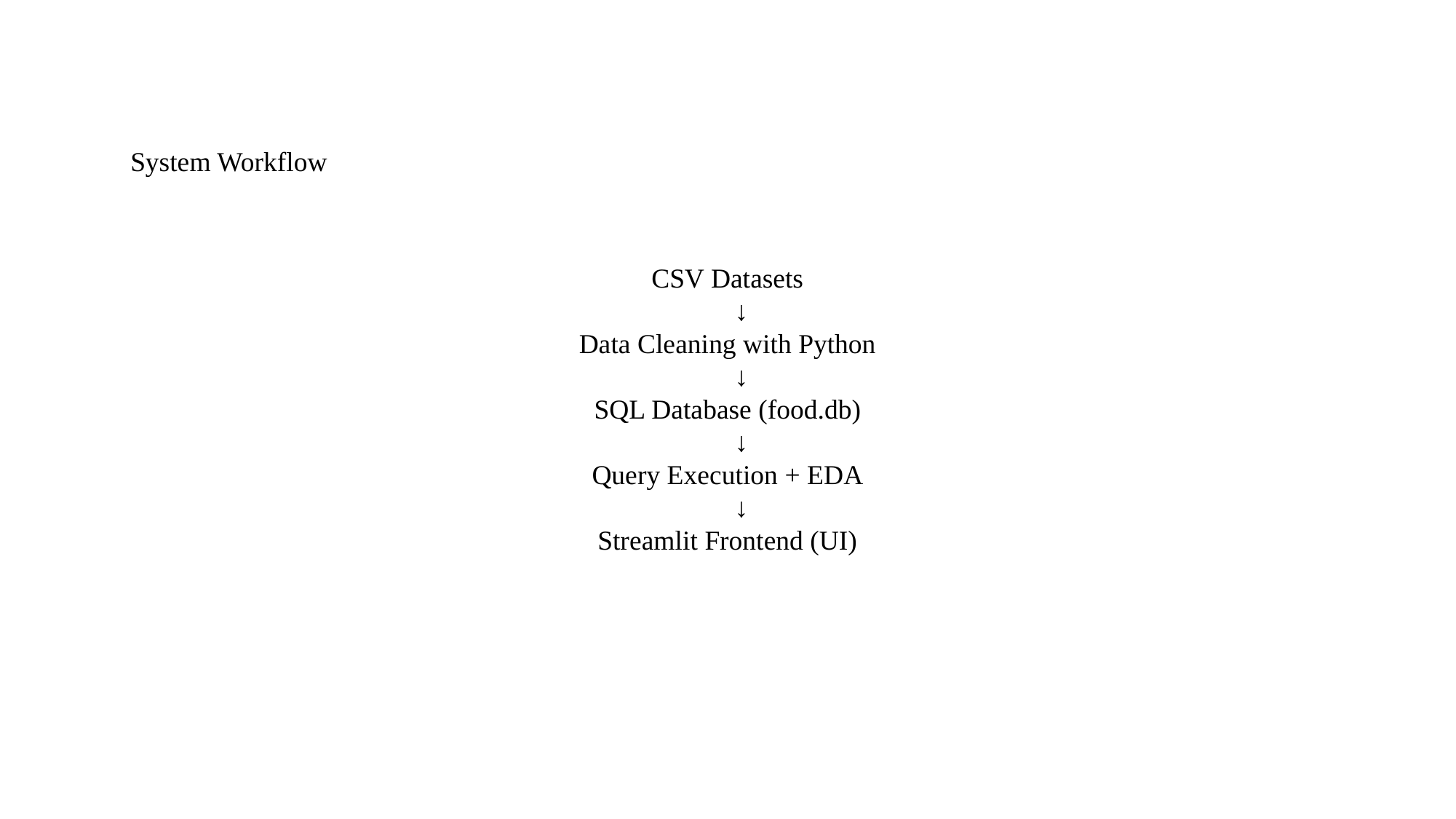

System Workflow
CSV Datasets
    ↓
Data Cleaning with Python
    ↓
SQL Database (food.db)
    ↓
Query Execution + EDA
    ↓
Streamlit Frontend (UI)